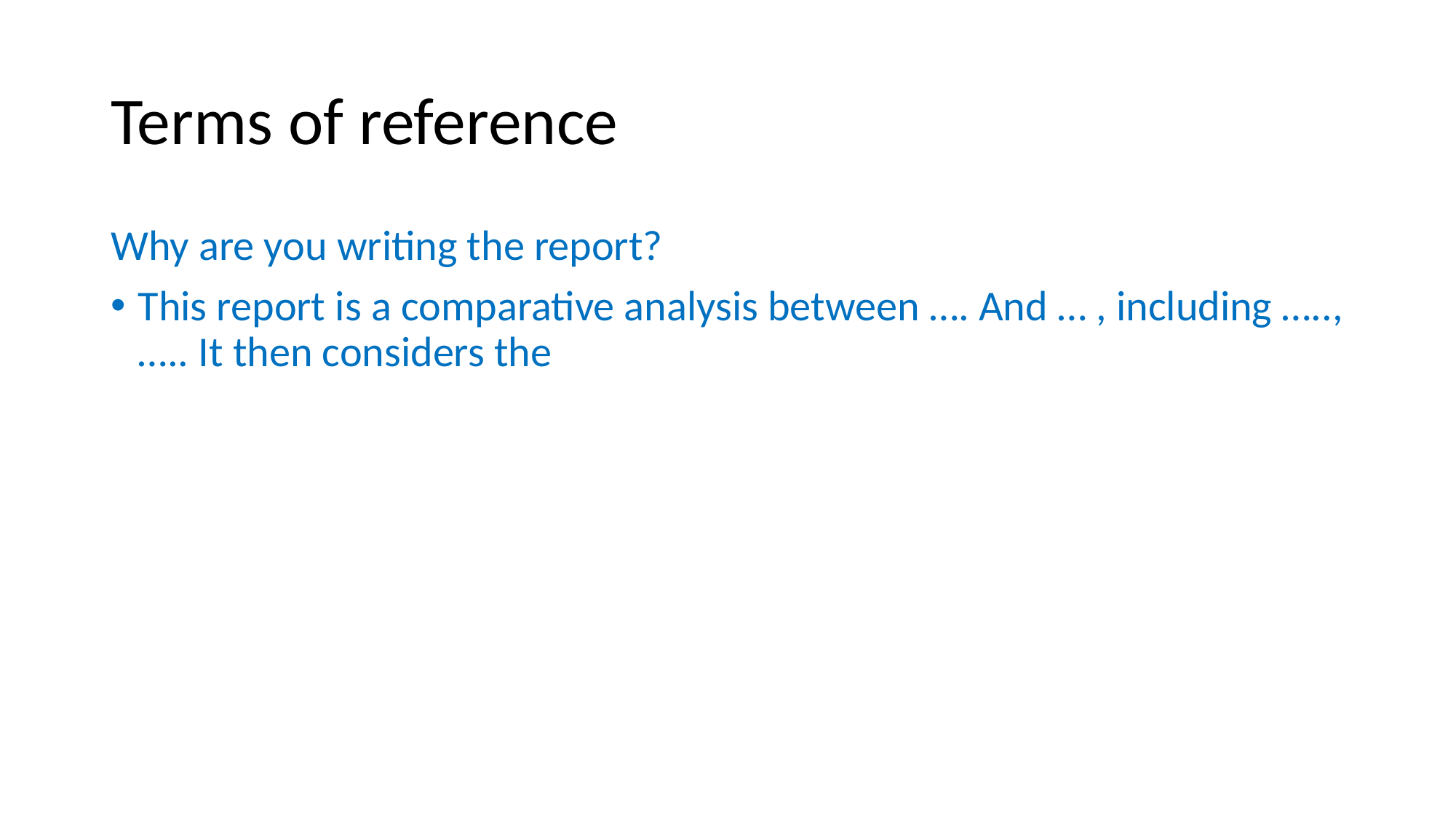

# Terms of reference
Why are you writing the report?
This report is a comparative analysis between …. And … , including ….., ….. It then considers the